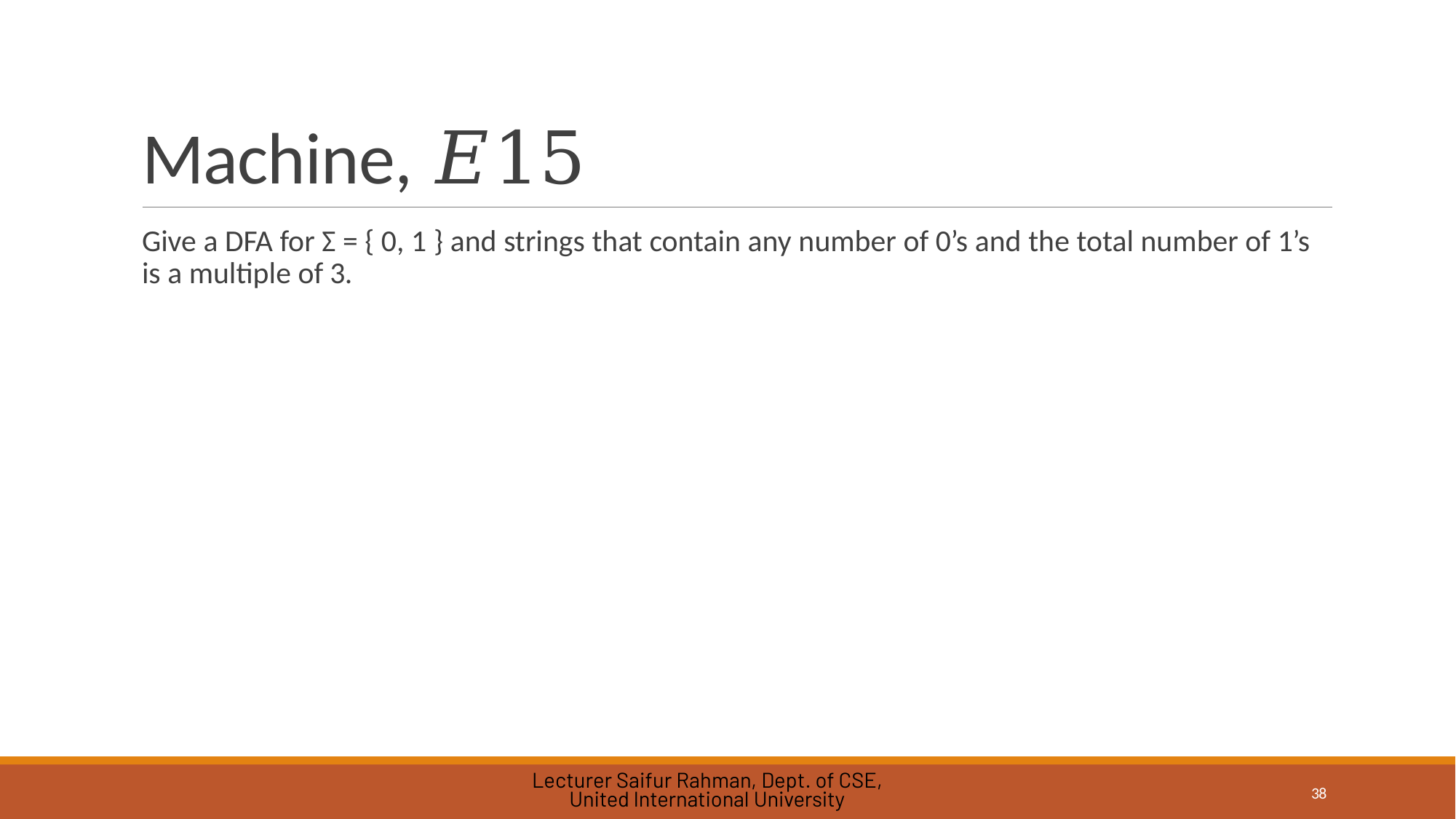

# Machine, 𝐸15
Give a DFA for Σ = { 0, 1 } and strings that contain any number of 0’s and the total number of 1’s is a multiple of 3.
Lecturer Saifur Rahman, Dept. of CSE, United International University
38